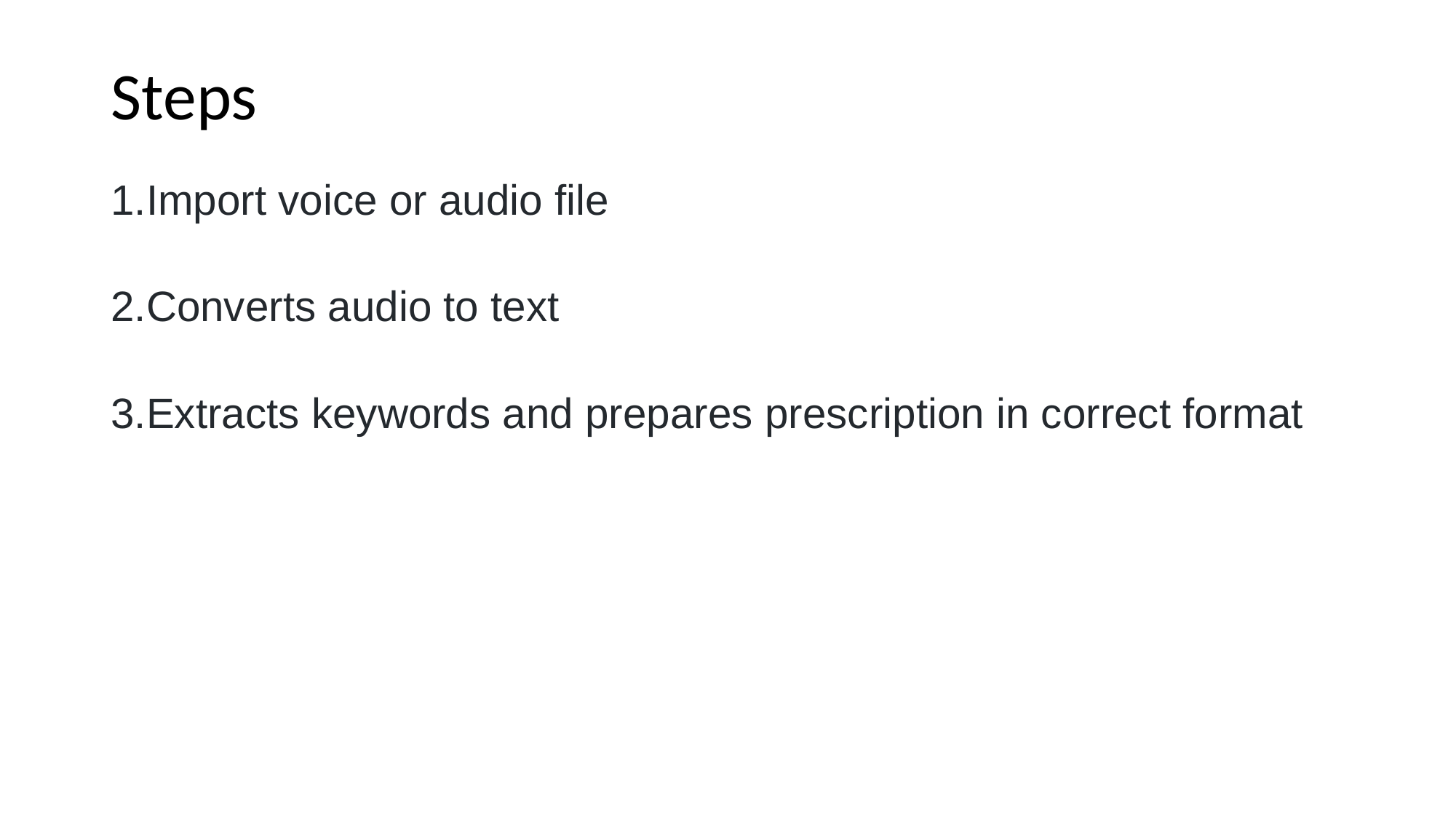

# Steps
1.Import voice or audio file
2.Converts audio to text
3.Extracts keywords and prepares prescription in correct format